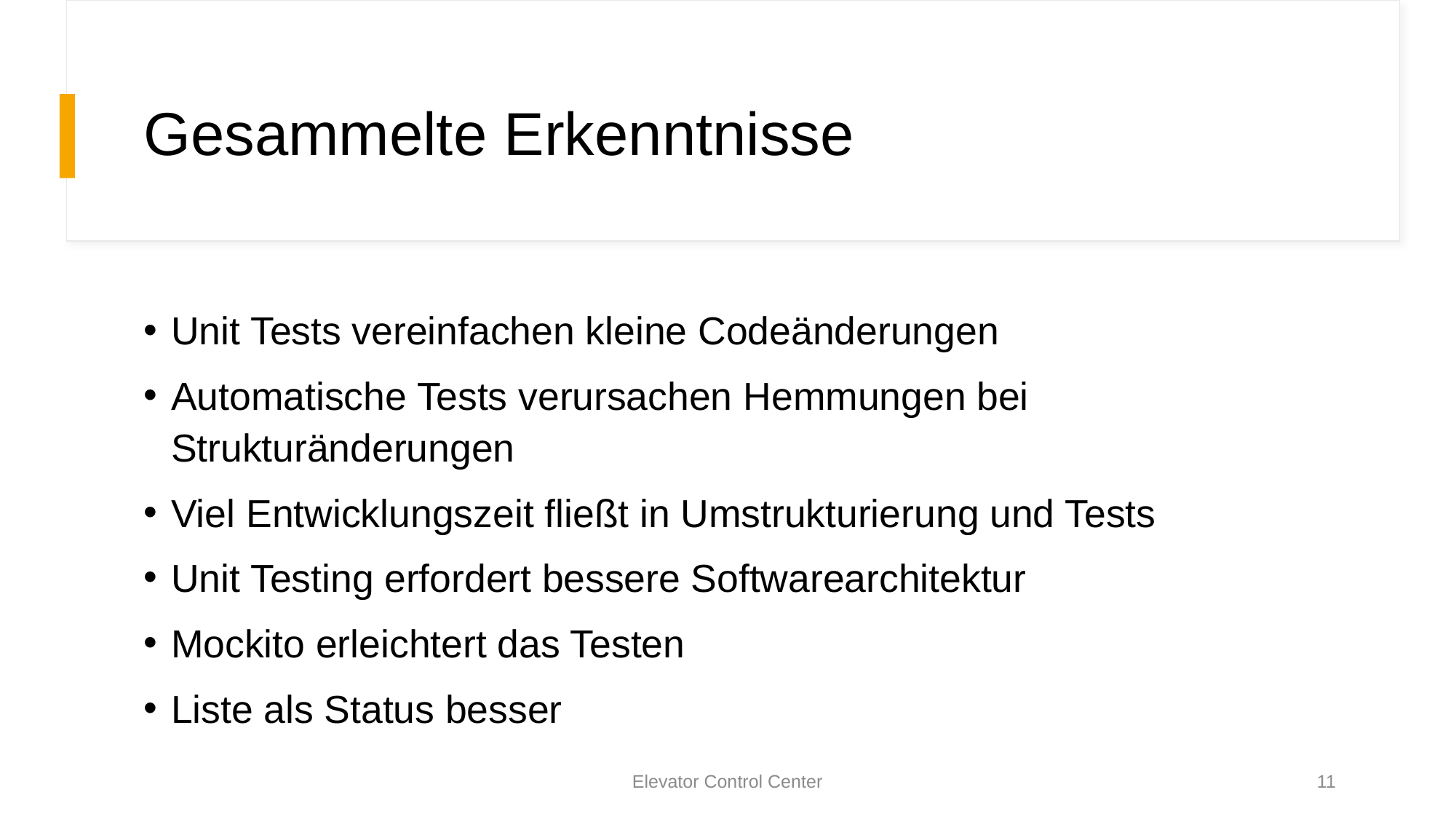

# Gesammelte Erkenntnisse
Unit Tests vereinfachen kleine Codeänderungen
Automatische Tests verursachen Hemmungen bei Strukturänderungen
Viel Entwicklungszeit fließt in Umstrukturierung und Tests
Unit Testing erfordert bessere Softwarearchitektur
Mockito erleichtert das Testen
Liste als Status besser

Elevator Control Center
11